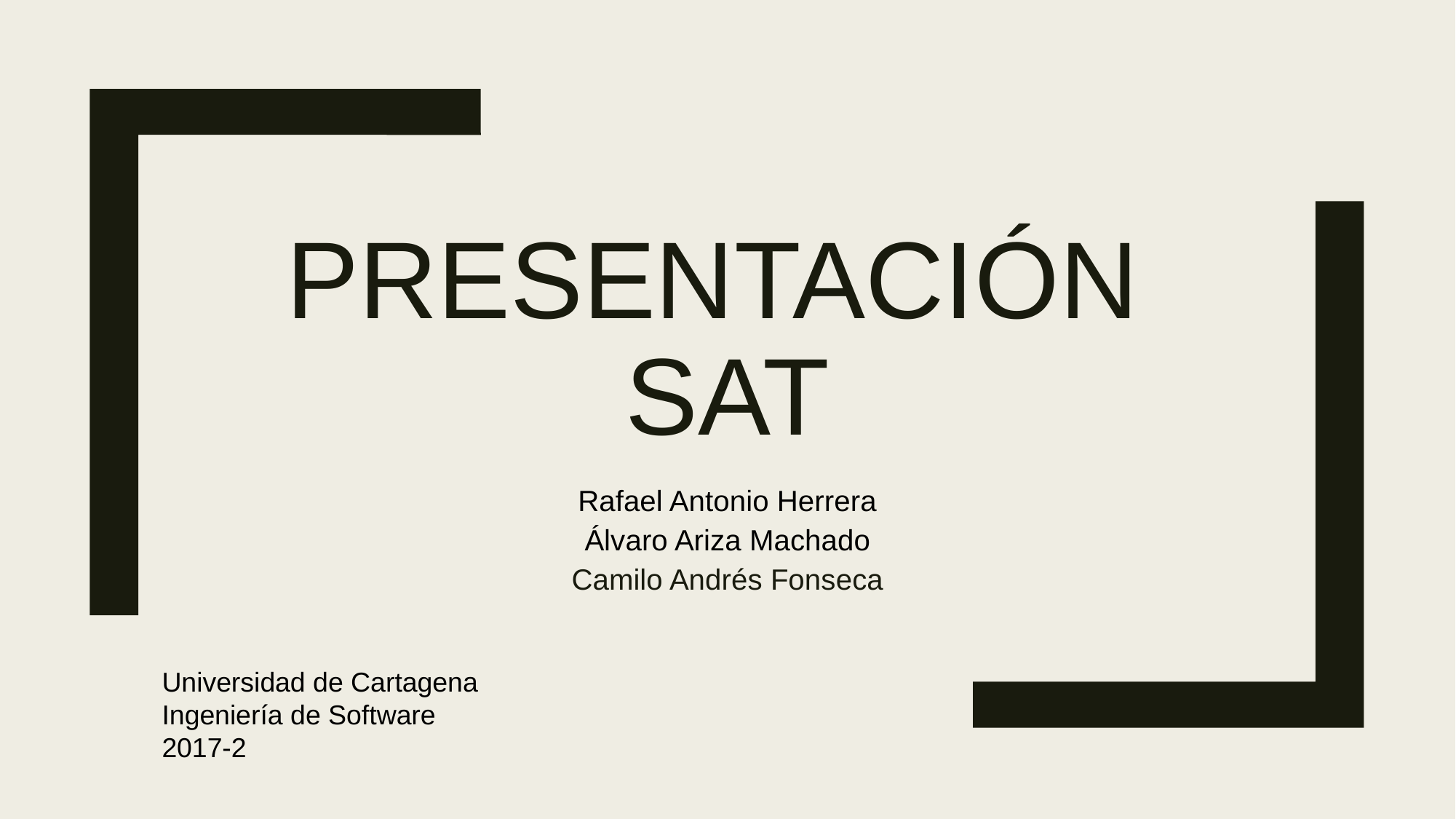

# Presentación SAT
Rafael Antonio Herrera
Álvaro Ariza Machado
Camilo Andrés Fonseca
Universidad de Cartagena
Ingeniería de Software
2017-2